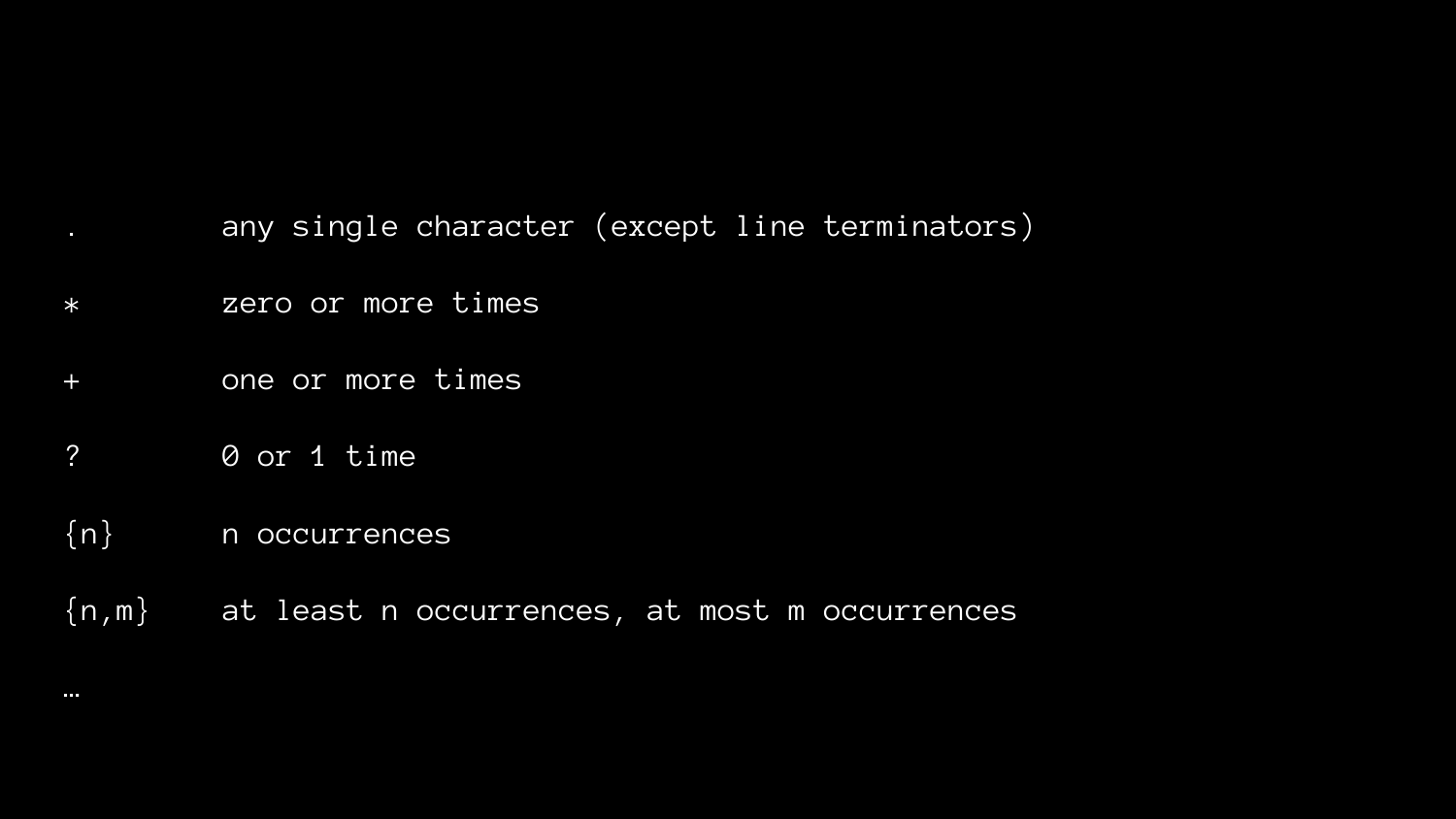

.        any single character (except line terminators)
*        zero or more times
+        one or more times
?        0 or 1 time
{n}      n occurrences
{n,m}    at least n occurrences, at most m occurrences
…